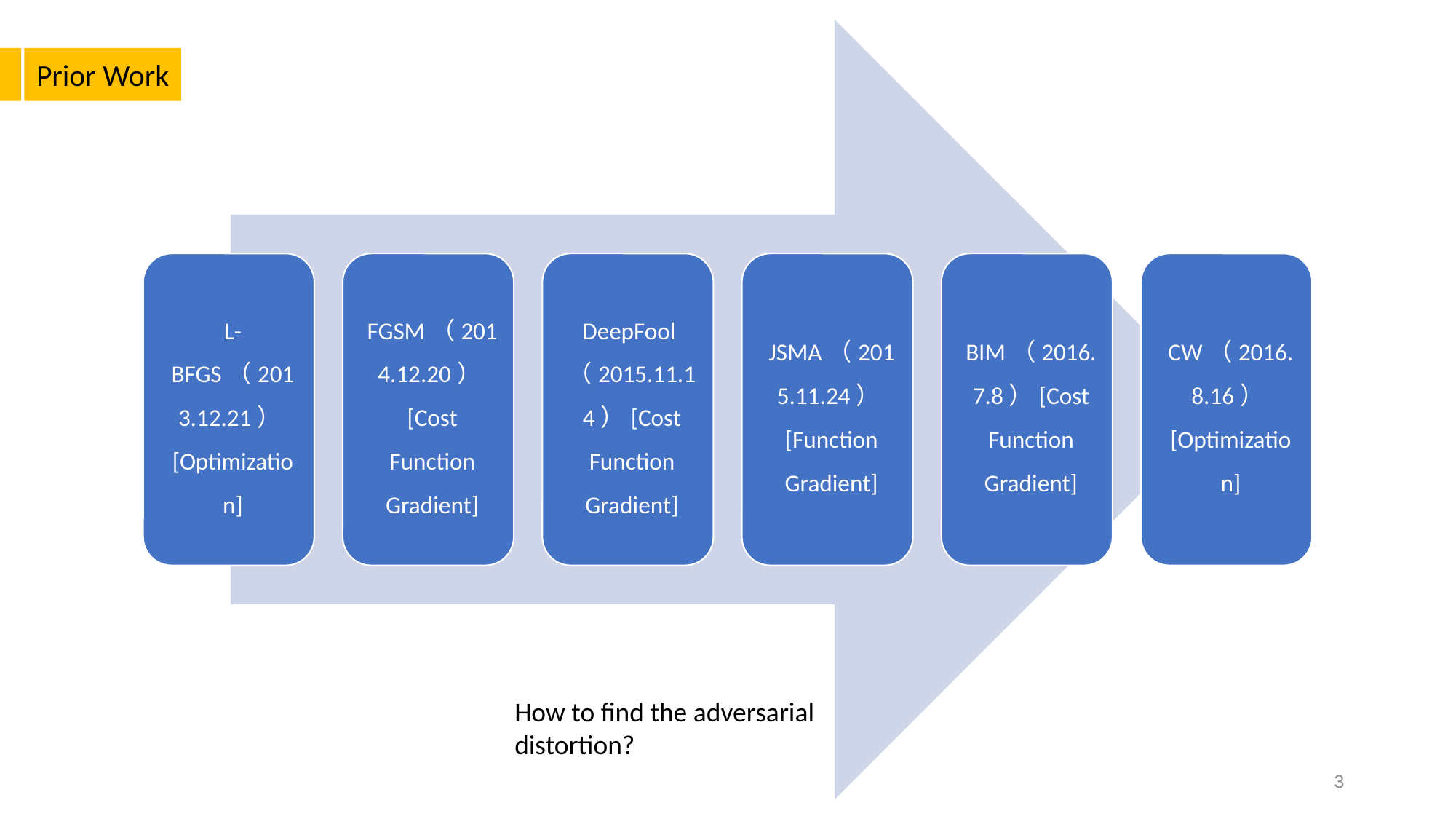

L-BFGS（2013.12.21）[Optimization]
FGSM（2014.12.20）[Cost Function Gradient]
DeepFool（2015.11.14）[Cost Function Gradient]
JSMA（2015.11.24）[Function Gradient]
BIM（2016.7.8）[Cost Function Gradient]
CW（2016.8.16）[Optimization]

Prior Work
How to find the adversarial distortion?
3